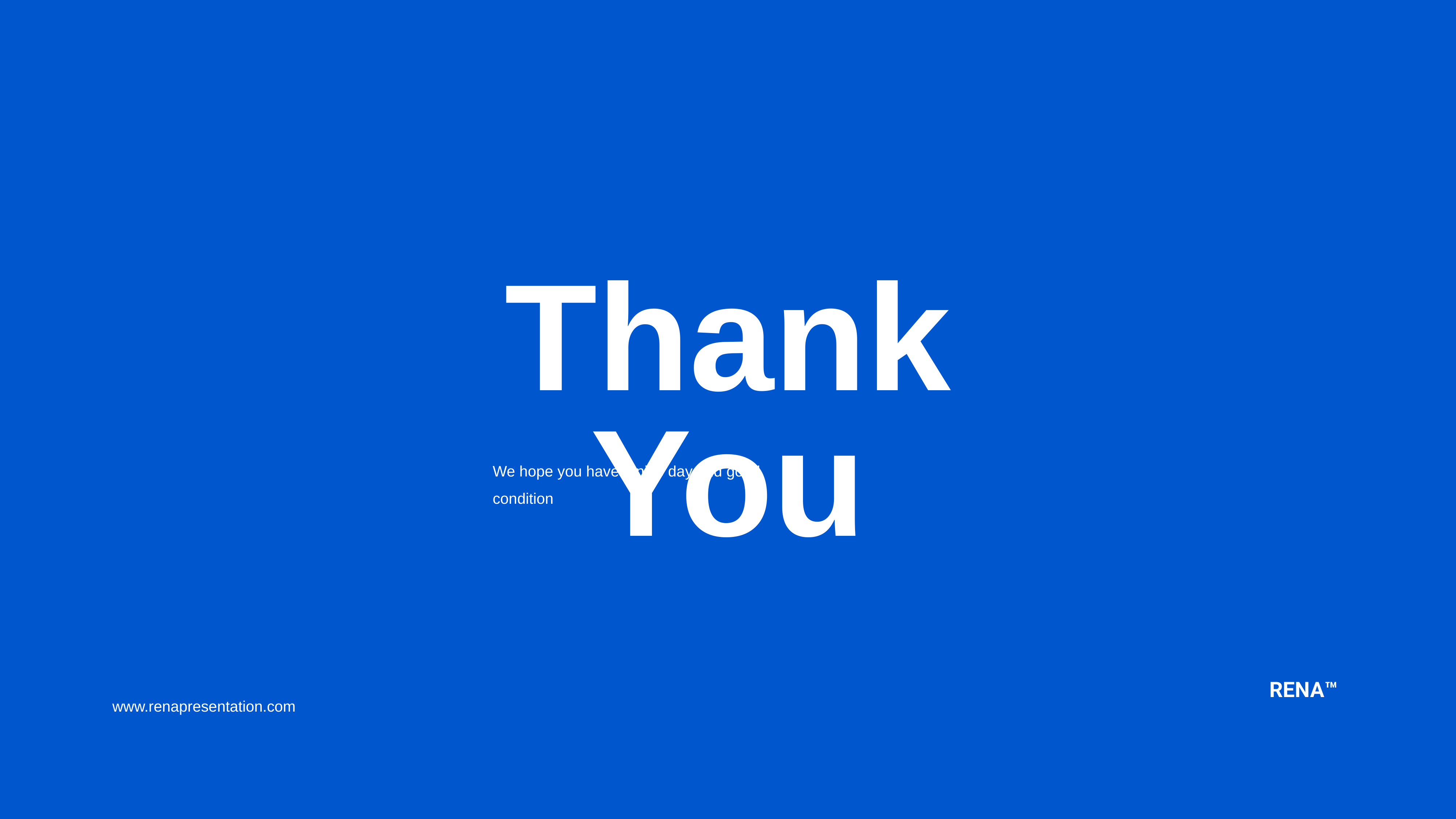

Thank You
We hope you have a nice day and good condition
RENA™
www.renapresentation.com